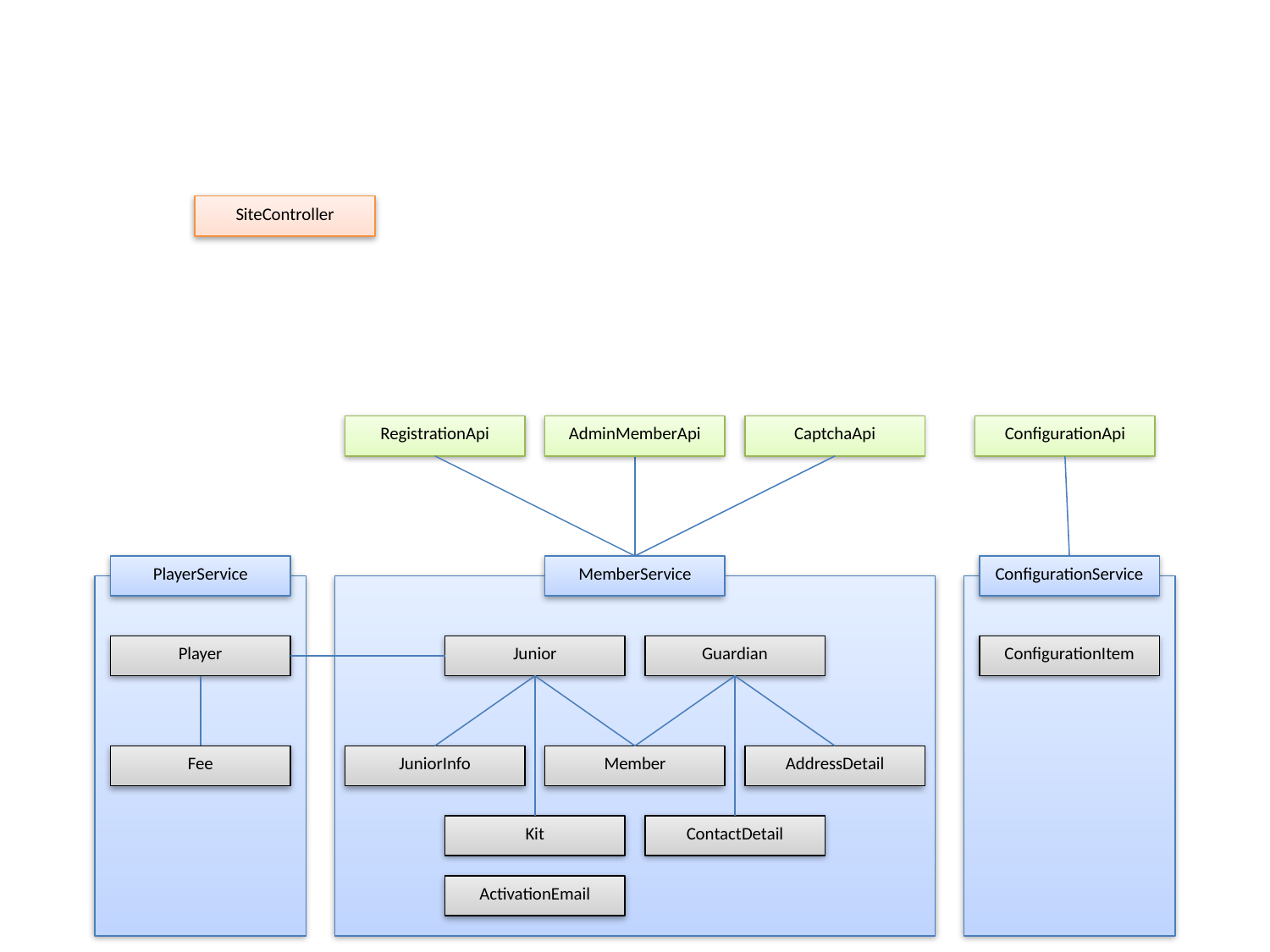

SiteController
RegistrationApi
AdminMemberApi
CaptchaApi
ConfigurationApi
PlayerService
Player
Fee
MemberService
ConfigurationService

Junior
Guardian
ConfigurationItem
JuniorInfo
Member
AddressDetail
Kit
ContactDetail
ActivationEmail